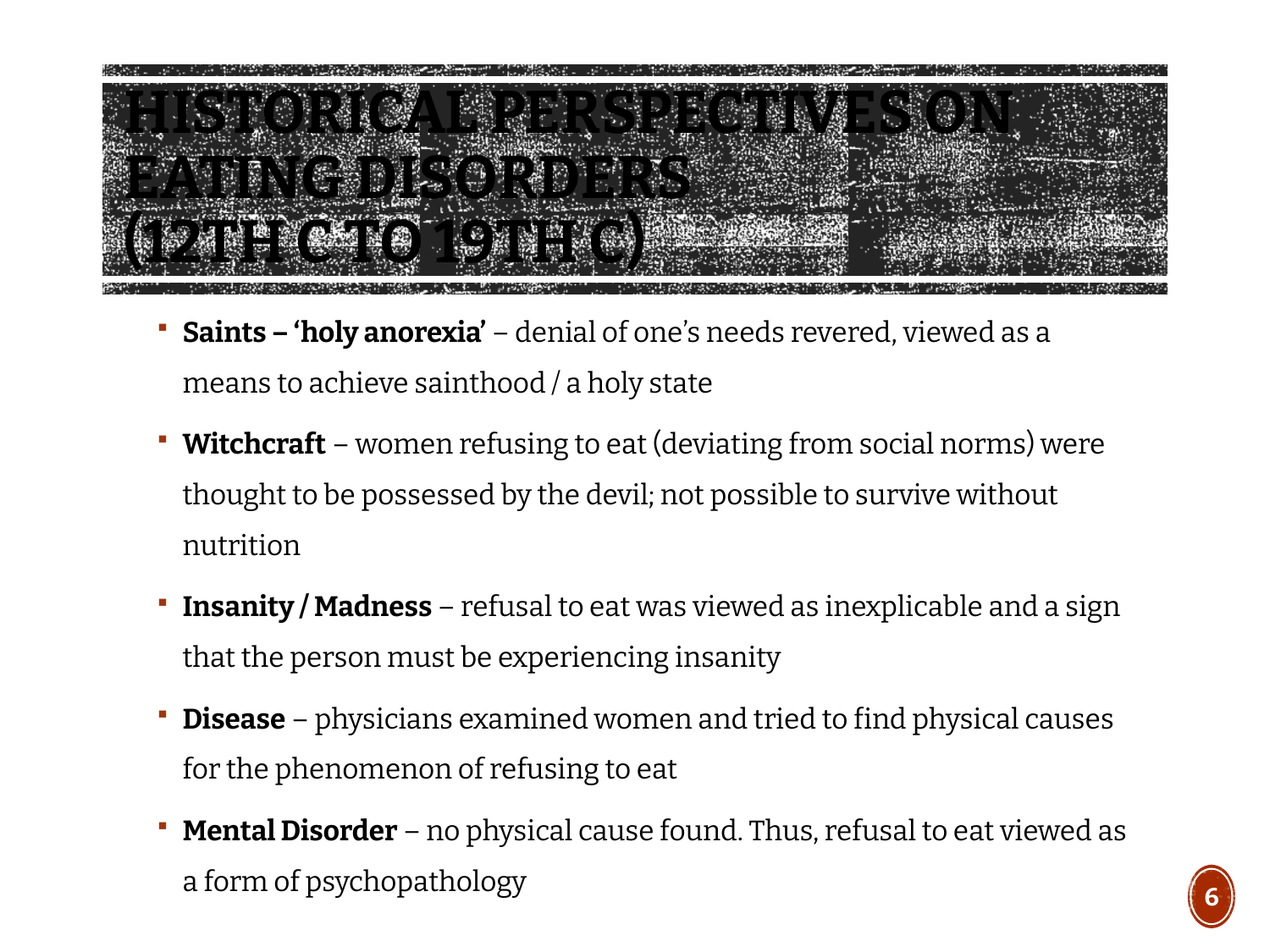

# Historical Perspectives on Eating Disorders (12th C to 19th C)

Saints – ‘holy anorexia’ – denial of one’s needs revered, viewed as a means to achieve sainthood / a holy state
Witchcraft – women refusing to eat (deviating from social norms) were thought to be possessed by the devil; not possible to survive without nutrition
Insanity / Madness – refusal to eat was viewed as inexplicable and a sign that the person must be experiencing insanity
Disease – physicians examined women and tried to find physical causes for the phenomenon of refusing to eat
Mental Disorder – no physical cause found. Thus, refusal to eat viewed as a form of psychopathology

6